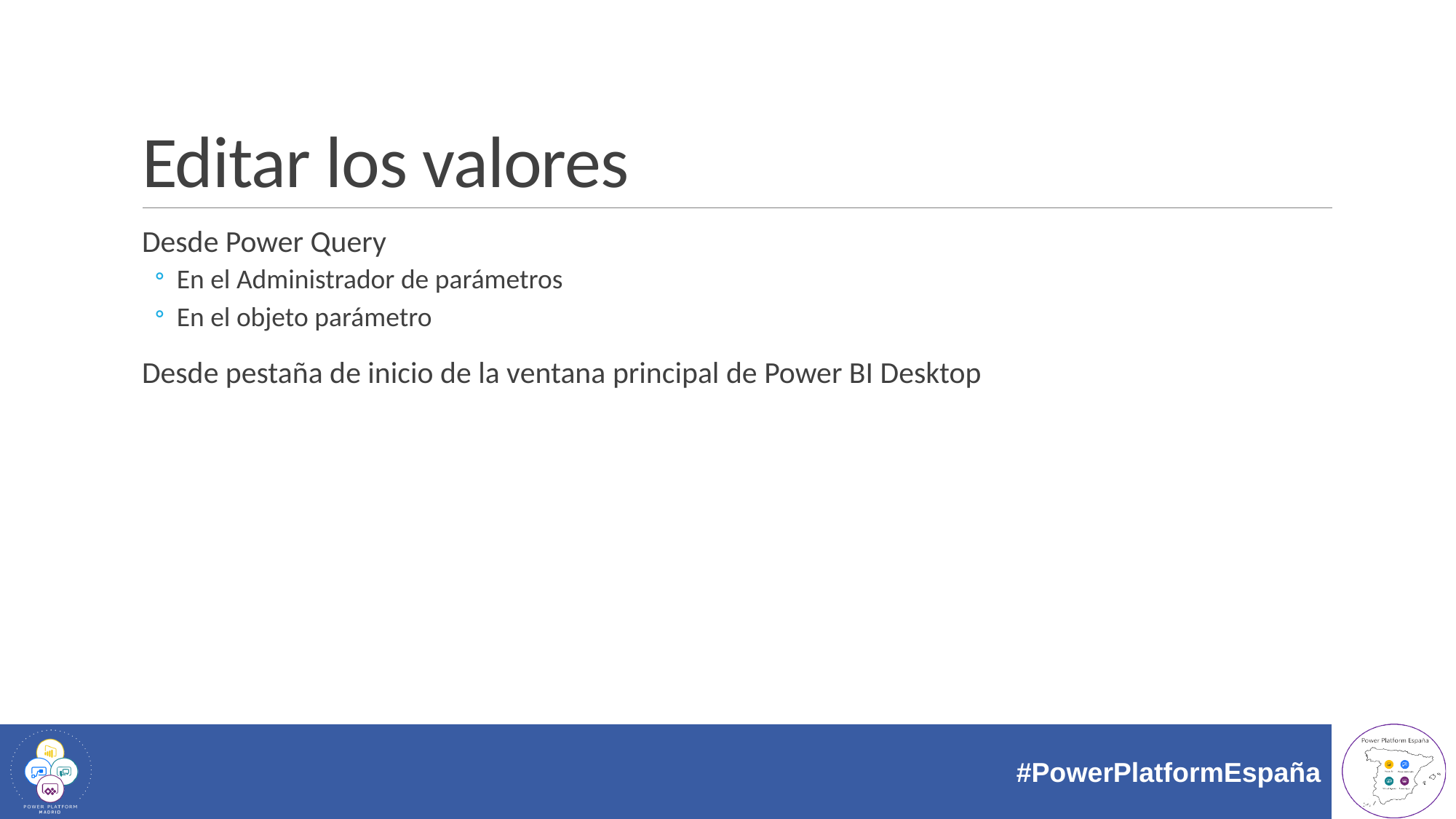

# Editar los valores
Desde Power Query
En el Administrador de parámetros
En el objeto parámetro
Desde pestaña de inicio de la ventana principal de Power BI Desktop